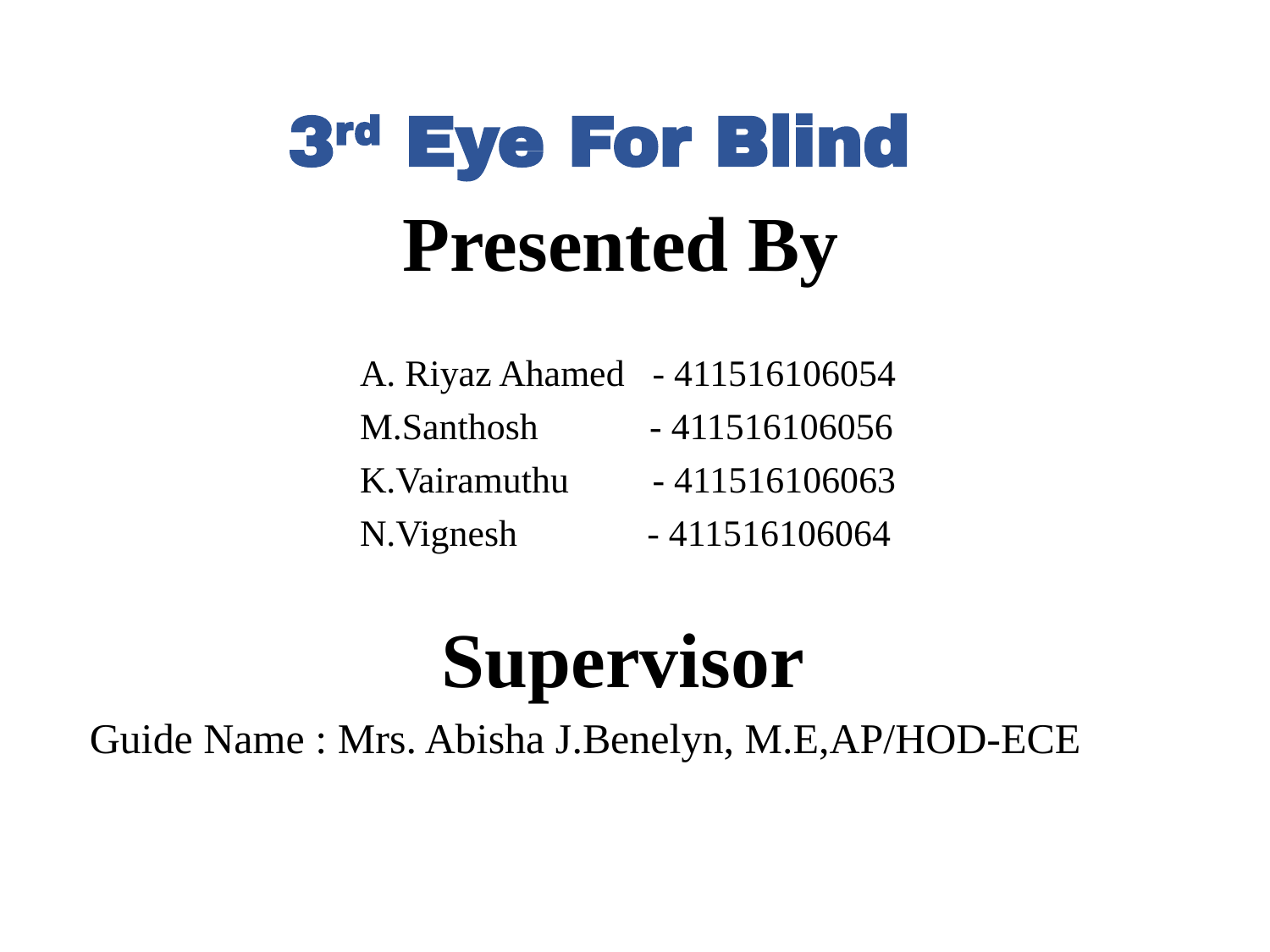

# 3rd Eye For Blind

                  Presented By

                                 A. Riyaz Ahamed   - 411516106054
                                 M.Santhosh            - 411516106056
                                 K.Vairamuthu         - 411516106063
                                 N.Vignesh              - 411516106064

                    Supervisor
    Guide Name : Mrs. Abisha J.Benelyn, M.E,AP/HOD-ECE